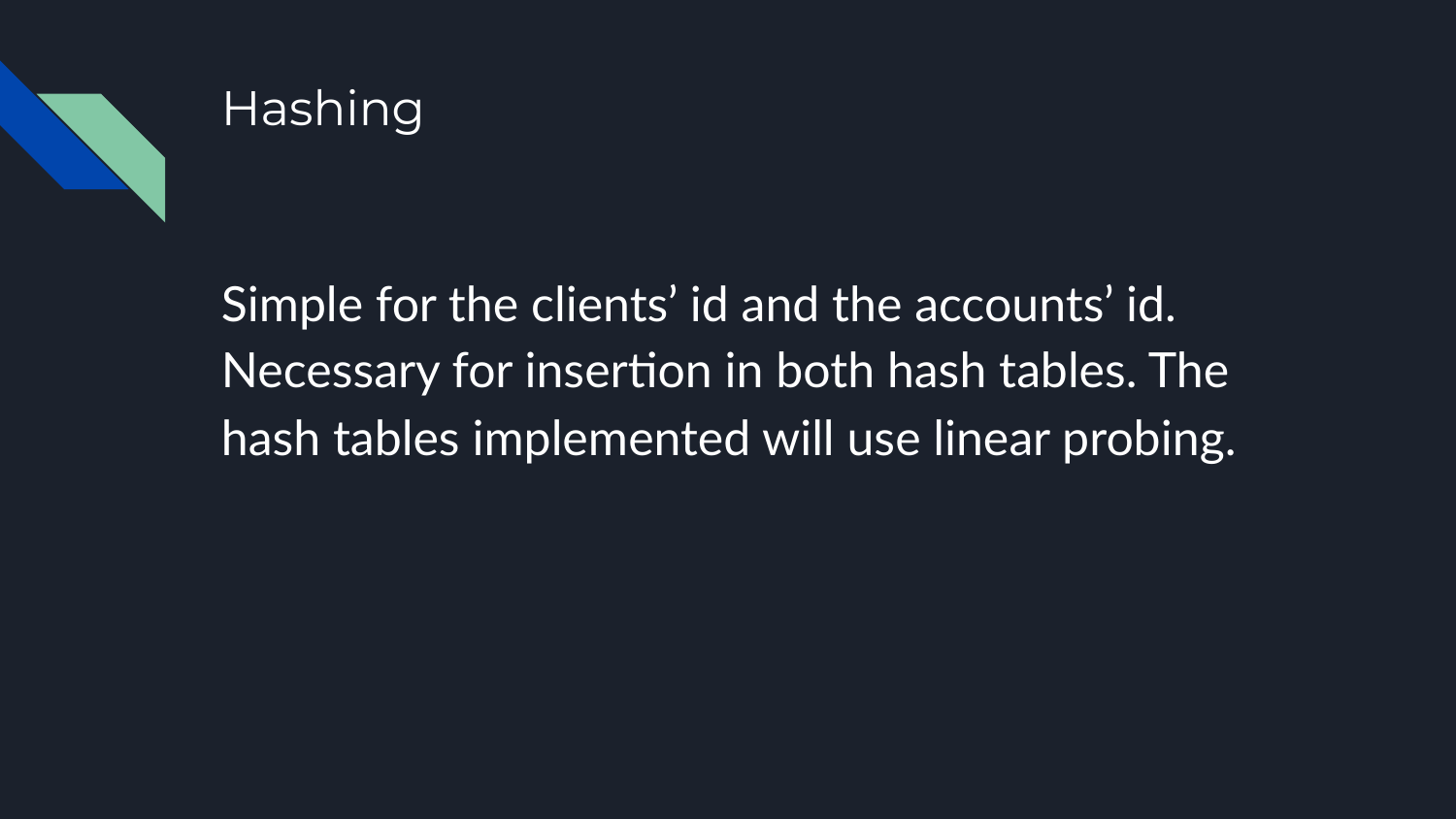

# Hashing
Simple for the clients’ id and the accounts’ id. Necessary for insertion in both hash tables. The hash tables implemented will use linear probing.